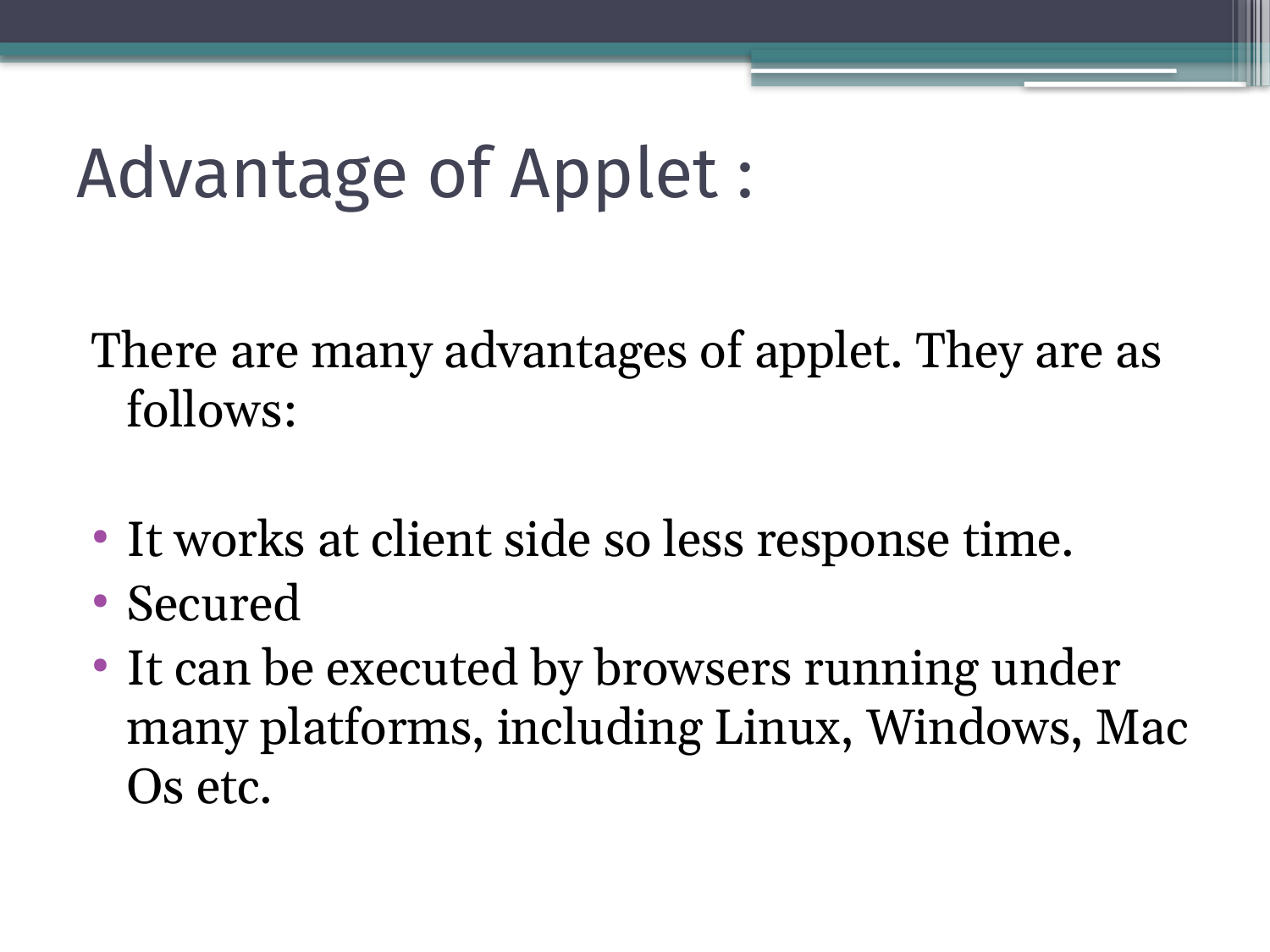

# Advantage of Applet :
There are many advantages of applet. They are as follows:

It works at client side so less response time.
Secured
It can be executed by browsers running under many platforms, including Linux, Windows, Mac Os etc.